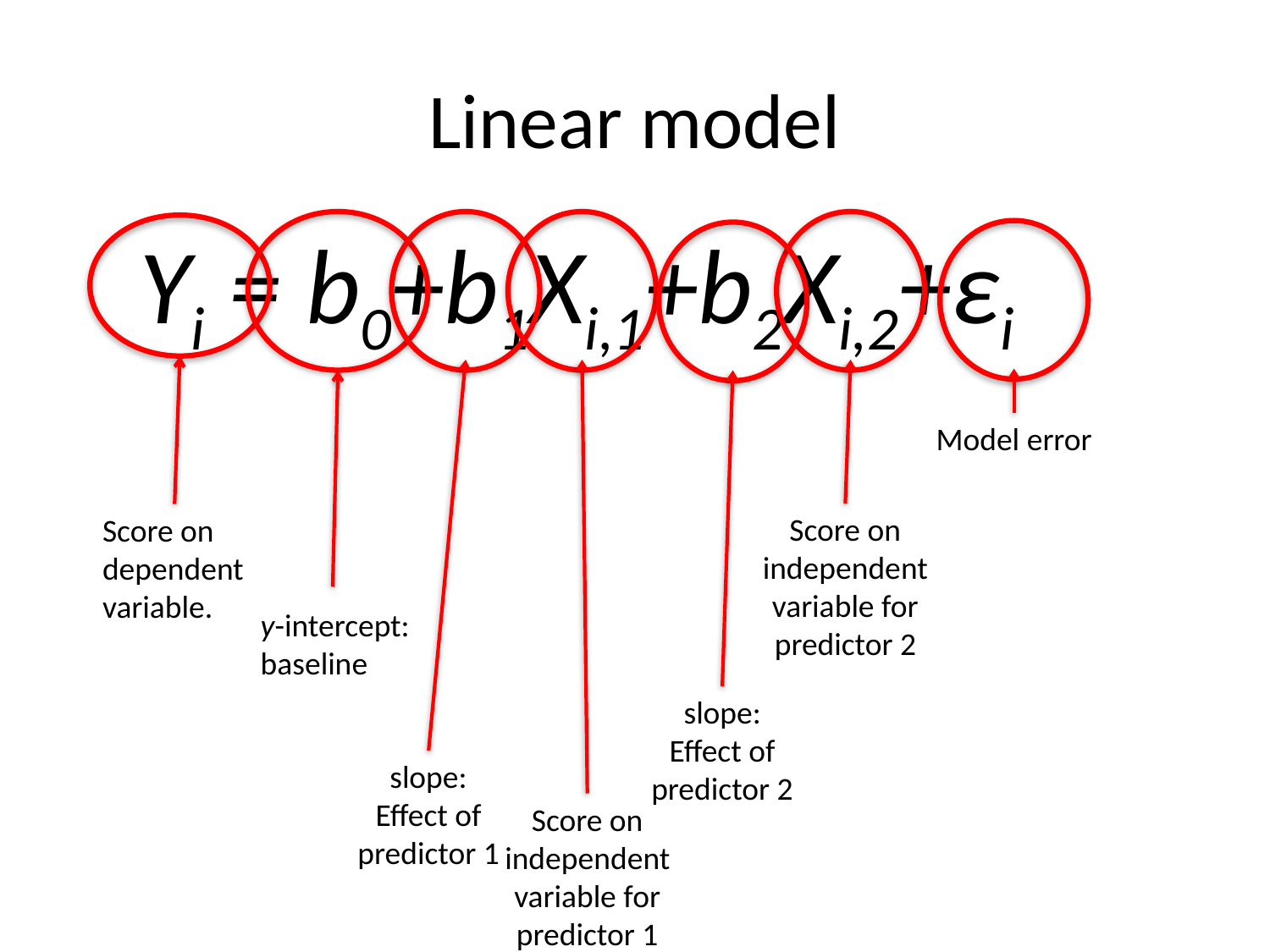

# Linear model
Yi = b0+b1Xi,1+b2Xi,2+εi

y-intercept:
baseline

slope:
Effect of predictor 1

Score on
independent variable for predictor 1

Score on
independent variable for predictor 2

Score on dependent variable.

Model error

slope:
Effect of predictor 2